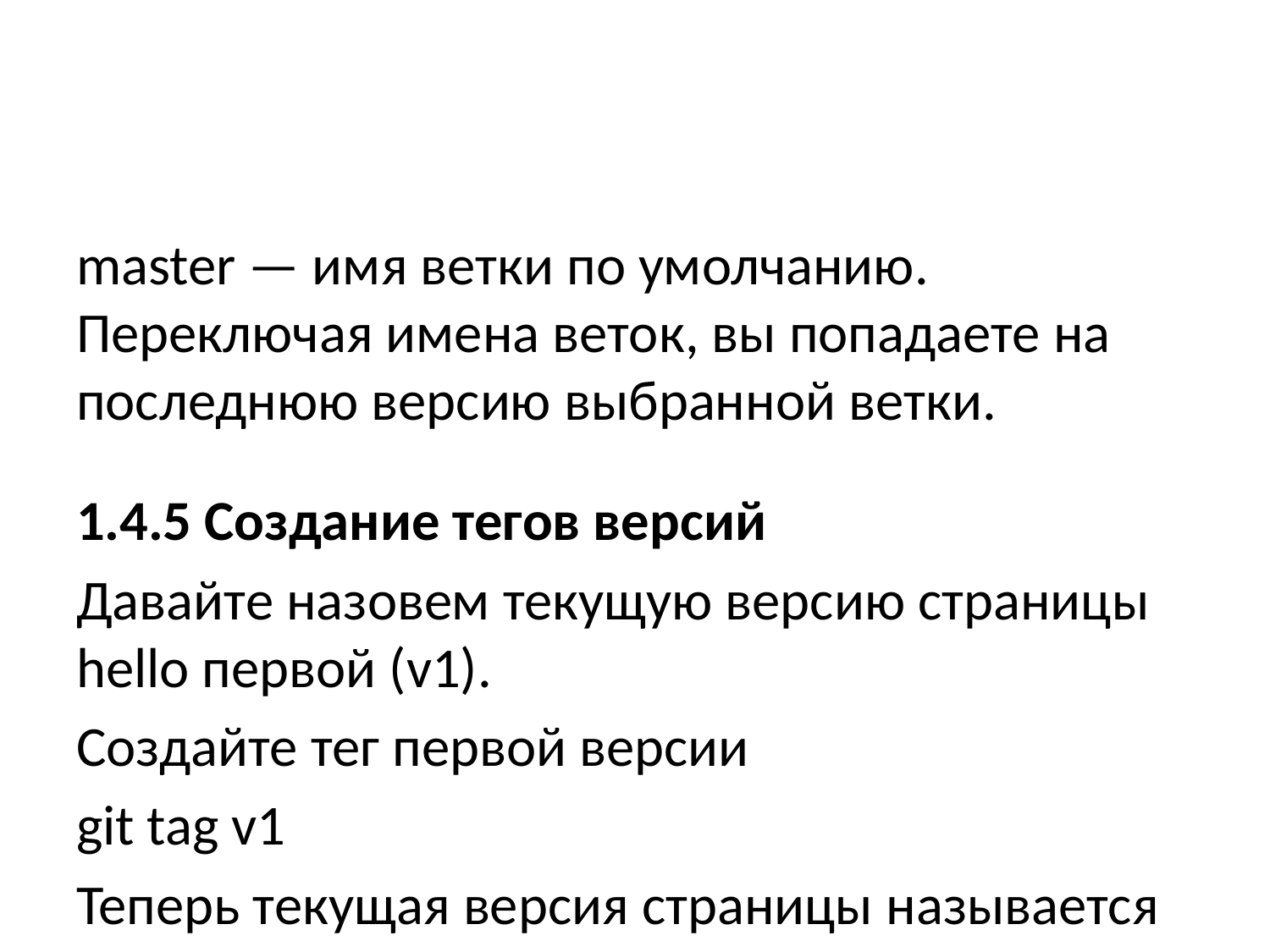

master — имя ветки по умолчанию. Переключая имена веток, вы попадаете на последнюю версию выбранной ветки.
1.4.5 Создание тегов версий
Давайте назовем текущую версию страницы hello первой (v1).
Создайте тег первой версии
git tag v1
Теперь текущая версия страницы называется v1.
Теги для предыдущих версий Давайте создадим тег для версии, которая идет перед текущей версией и назовем его v1-beta. В первую очередь нам надо переключиться на предыдущую версию. Вместо поиска до хэш, мы будем использовать ^, обозначающее «родитель v1». Вместо обозначения v1^ можно использовать v1~1. Это обозначение можно определить как «первую версию предшествующую v1».
git checkout v1^
cat hello.html
Это версия c тегами html и body, но еще пока без head. Давайте сделаем ее версией v1-beta.
git tag v1-beta